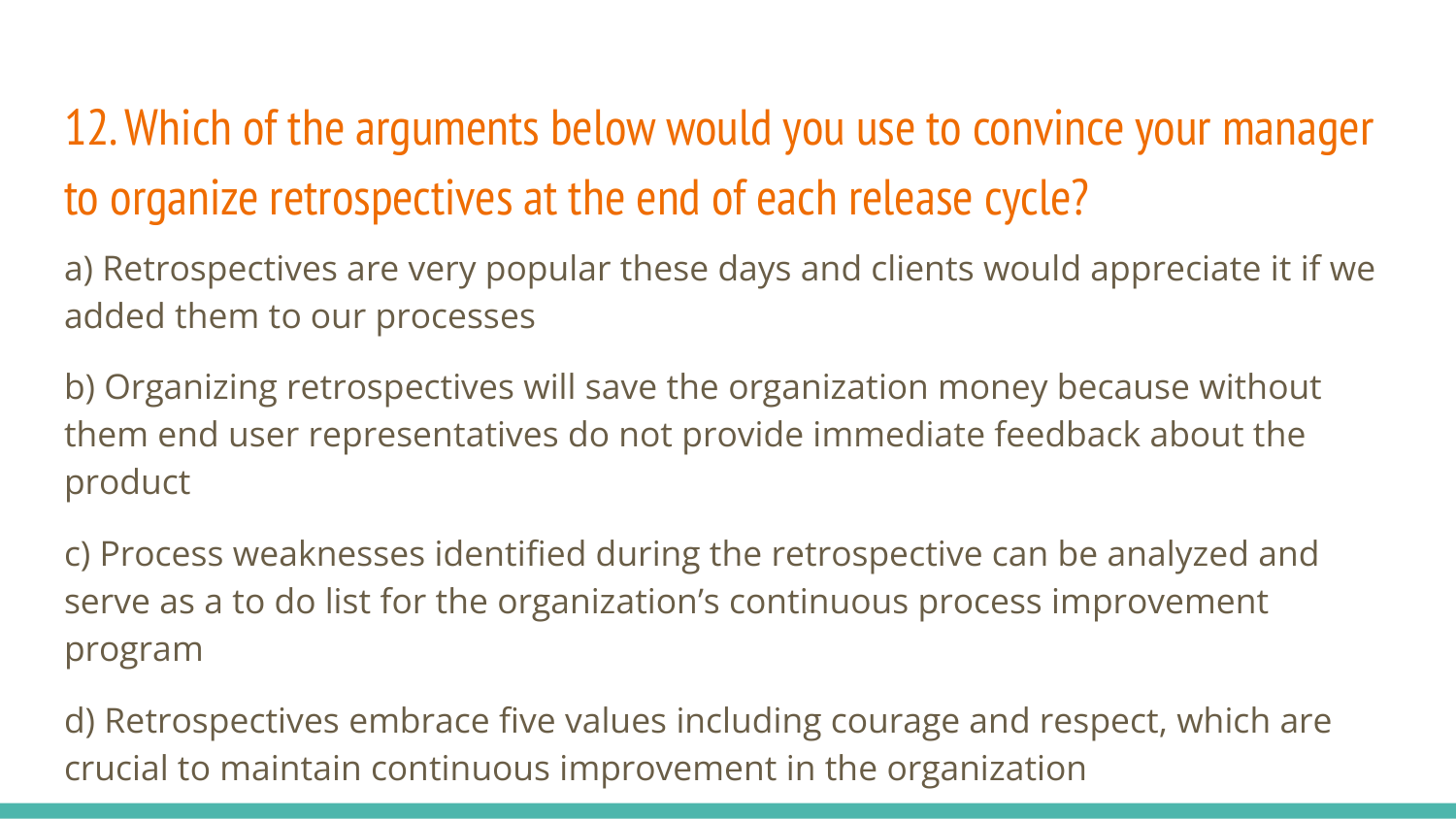

# 12. Which of the arguments below would you use to convince your manager to organize retrospectives at the end of each release cycle?
a) Retrospectives are very popular these days and clients would appreciate it if we added them to our processes
b) Organizing retrospectives will save the organization money because without them end user representatives do not provide immediate feedback about the product
c) Process weaknesses identified during the retrospective can be analyzed and serve as a to do list for the organization’s continuous process improvement program
d) Retrospectives embrace five values including courage and respect, which are crucial to maintain continuous improvement in the organization